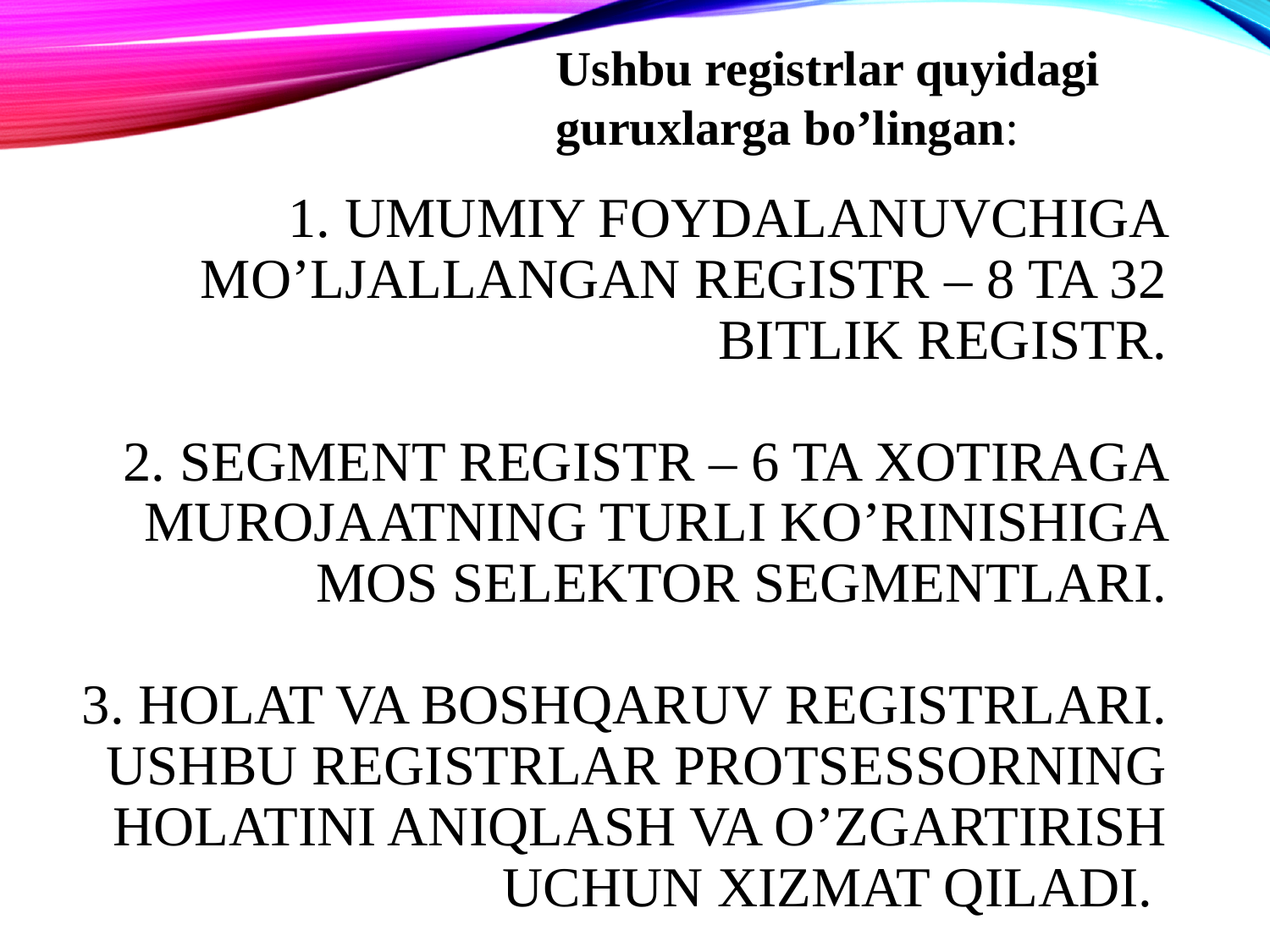

Ushbu registrlar quyidagi guruxlarga bo’lingan:
# 1. Umumiy foydalanuvchiga mo’ljallangan registr – 8 ta 32 bitlik registr. 2. Segment registr – 6 ta xotiraga murojaatning turli ko’rinishiga mos selektor segmentlari. 3. Holat va boshqaruv registrlari. Ushbu registrlar protsessorning holatini aniqlash va o’zgartirish uchun xizmat qiladi.